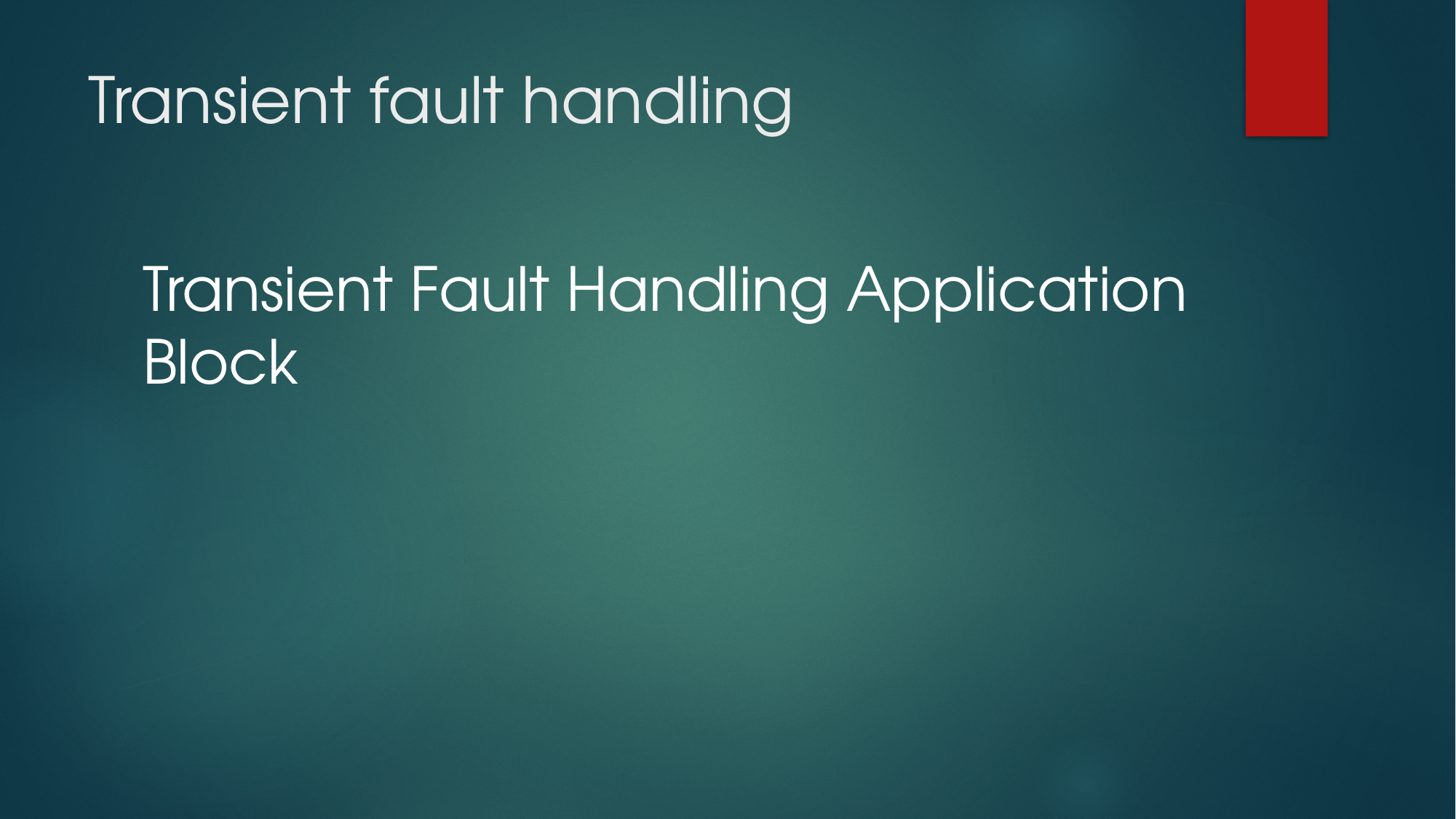

# Transient fault handling
Transient Fault Handling Application Block